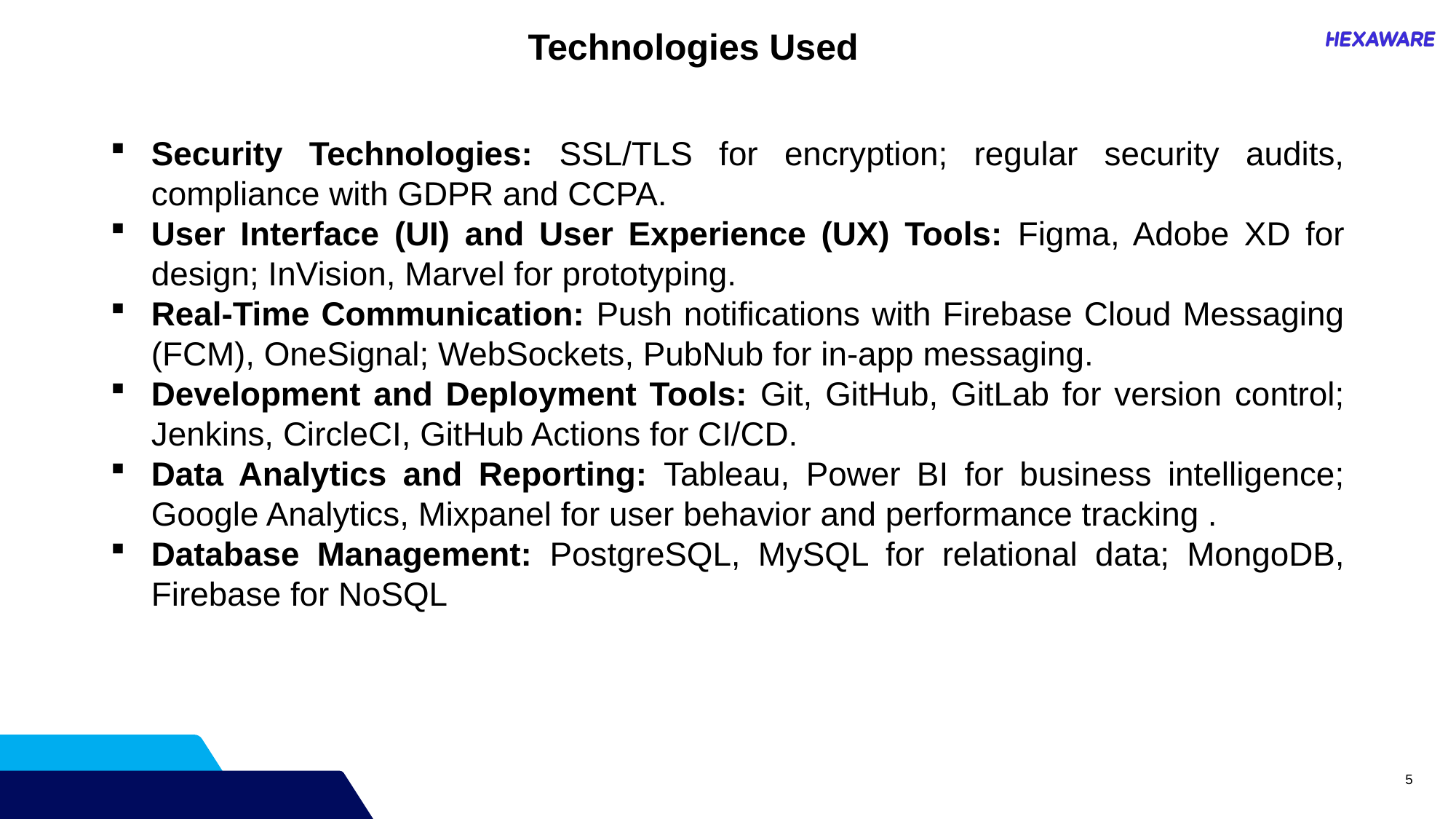

Technologies Used

Security Technologies: SSL/TLS for encryption; regular security audits, compliance with GDPR and CCPA.
User Interface (UI) and User Experience (UX) Tools: Figma, Adobe XD for design; InVision, Marvel for prototyping.
Real-Time Communication: Push notifications with Firebase Cloud Messaging (FCM), OneSignal; WebSockets, PubNub for in-app messaging.
Development and Deployment Tools: Git, GitHub, GitLab for version control; Jenkins, CircleCI, GitHub Actions for CI/CD.
Data Analytics and Reporting: Tableau, Power BI for business intelligence; Google Analytics, Mixpanel for user behavior and performance tracking .
Database Management: PostgreSQL, MySQL for relational data; MongoDB, Firebase for NoSQL